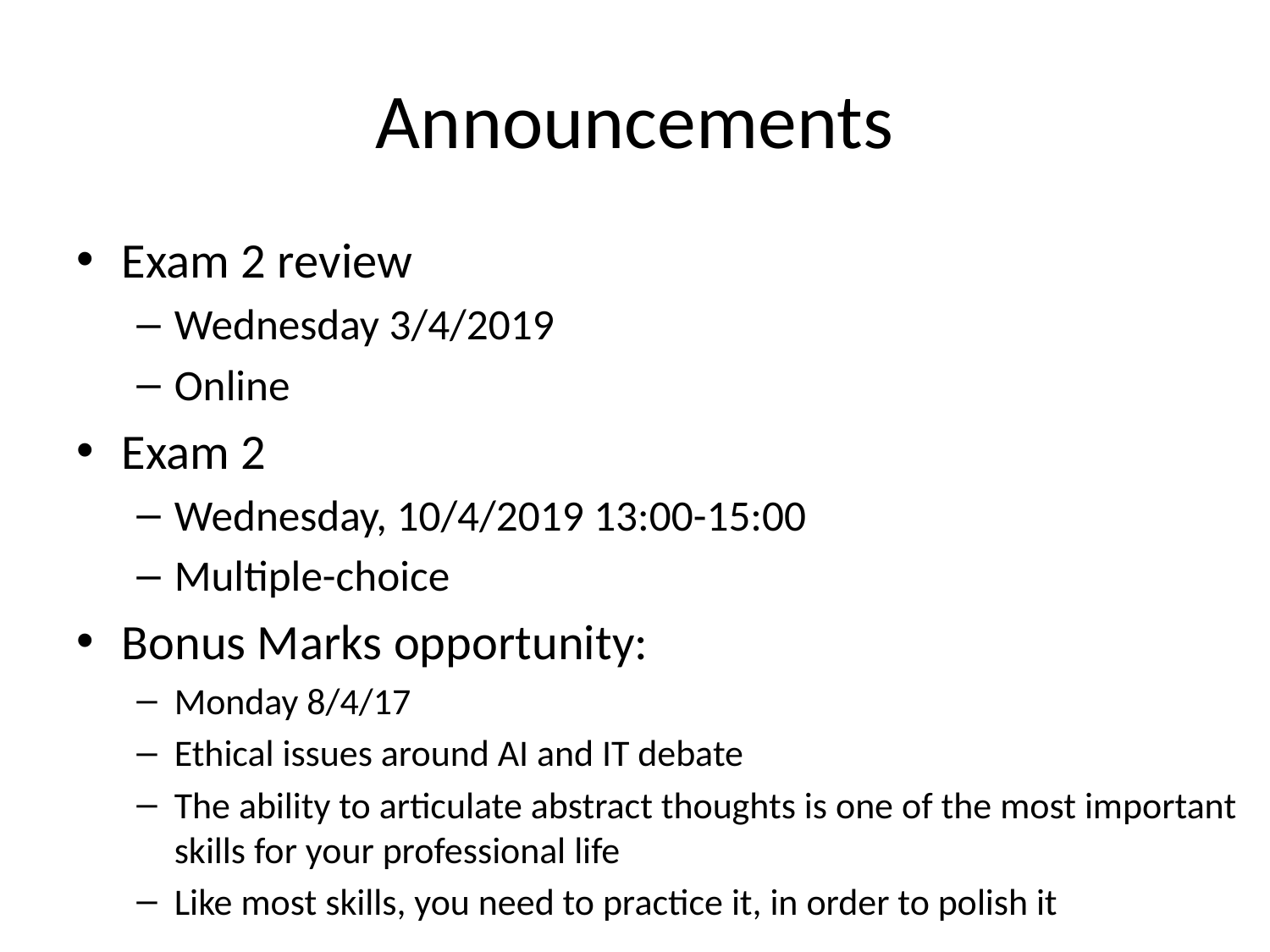

# Announcements
Exam 2 review
Wednesday 3/4/2019
Online
Exam 2
Wednesday, 10/4/2019 13:00-15:00
Multiple-choice
Bonus Marks opportunity:
Monday 8/4/17
Ethical issues around AI and IT debate
The ability to articulate abstract thoughts is one of the most important skills for your professional life
Like most skills, you need to practice it, in order to polish it